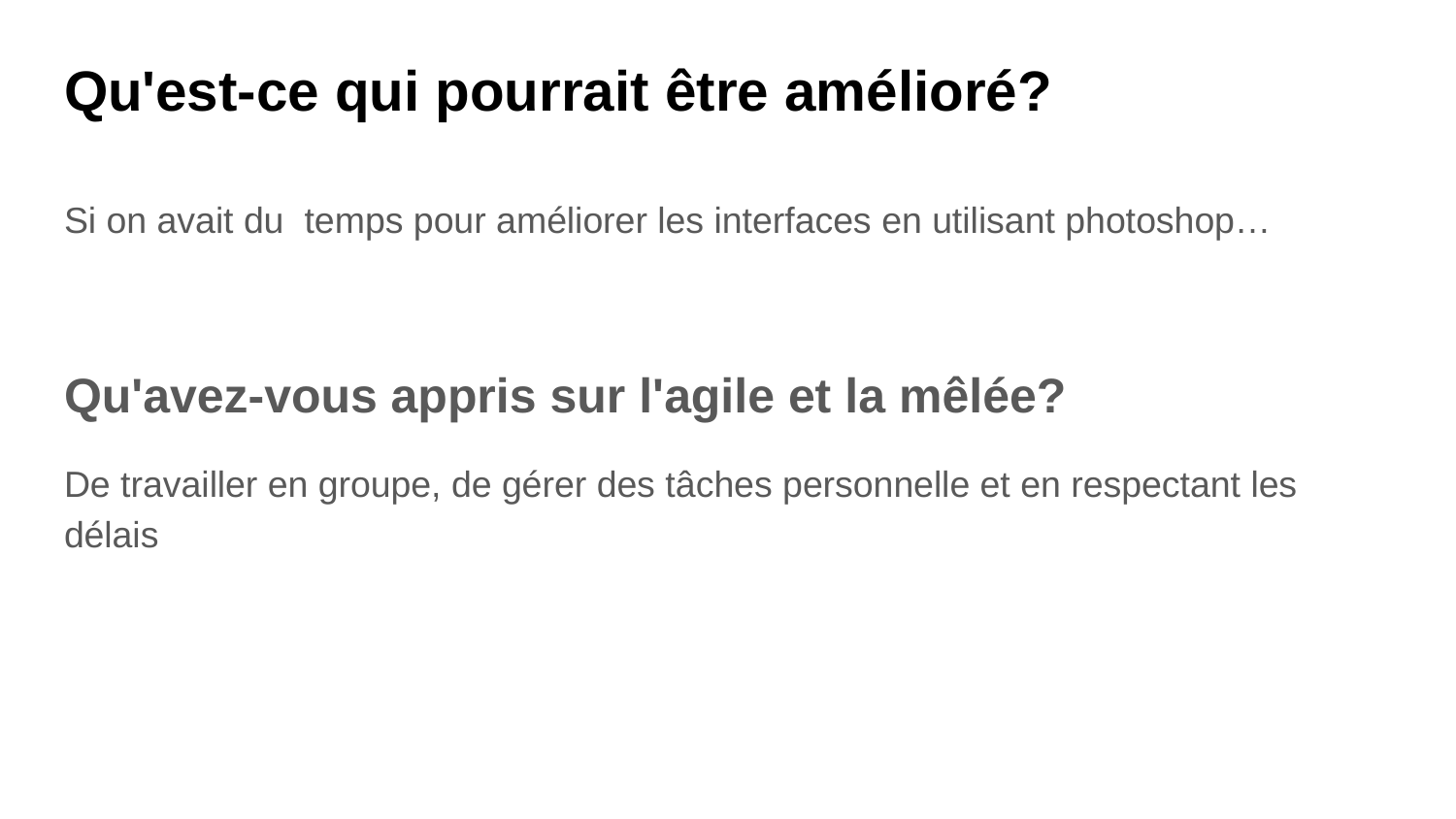

Qu'est-ce qui pourrait être amélioré?

Si on avait du  temps pour améliorer les interfaces en utilisant photoshop…

Qu'avez-vous appris sur l'agile et la mêlée?
De travailler en groupe, de gérer des tâches personnelle et en respectant les délais